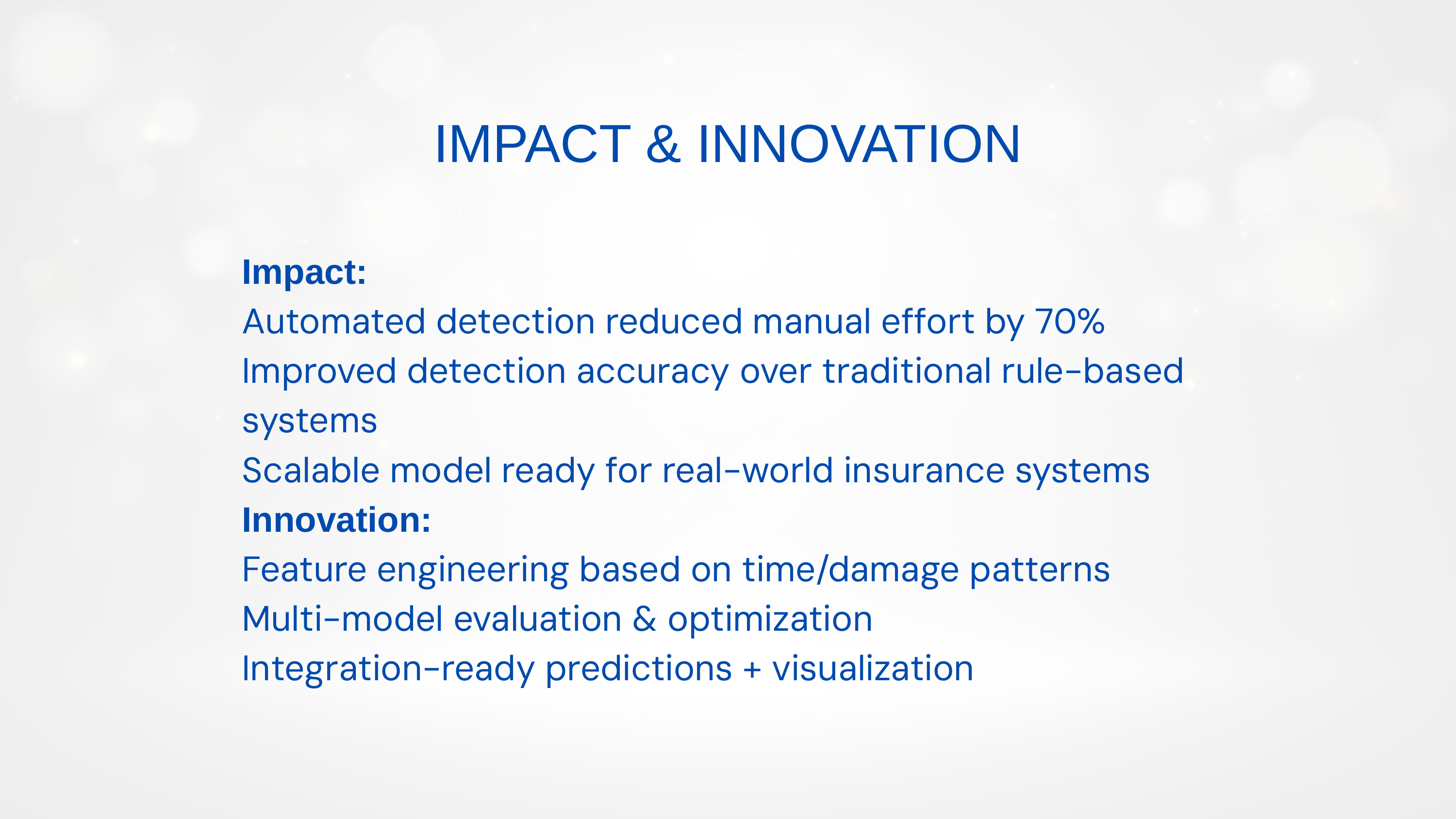

IMPACT & INNOVATION
Impact:
Automated detection reduced manual effort by 70%
Improved detection accuracy over traditional rule-based systems
Scalable model ready for real-world insurance systems
Innovation:
Feature engineering based on time/damage patterns
Multi-model evaluation & optimization
Integration-ready predictions + visualization